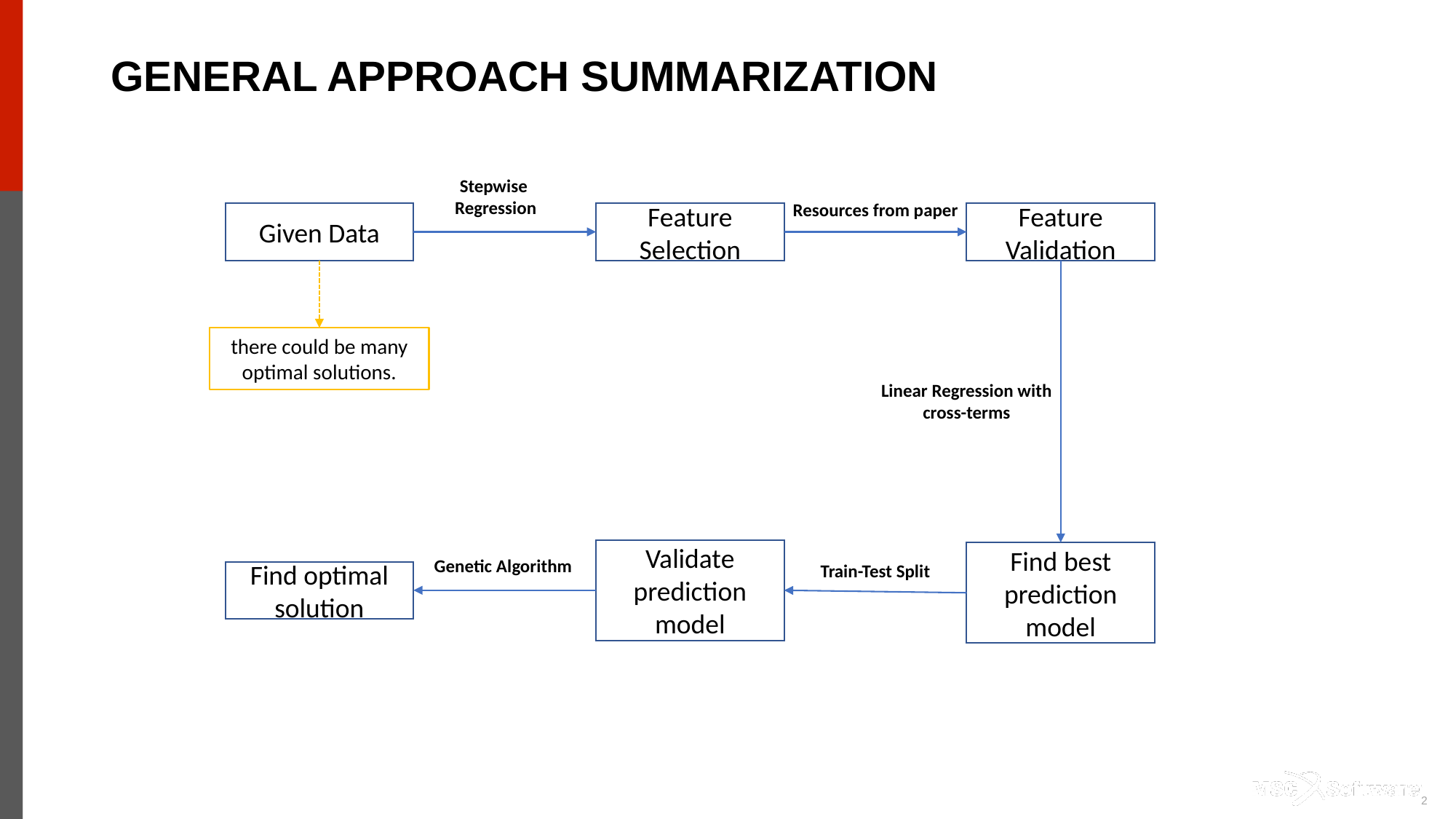

GENERAL APPROACH SUMMARIZATION
Stepwise
Regression
Resources from paper
Feature Selection
Feature Validation
Given Data
there could be many optimal solutions.
Linear Regression with cross-terms
Validate prediction model
Find best prediction model
Genetic Algorithm
Train-Test Split
Find optimal solution